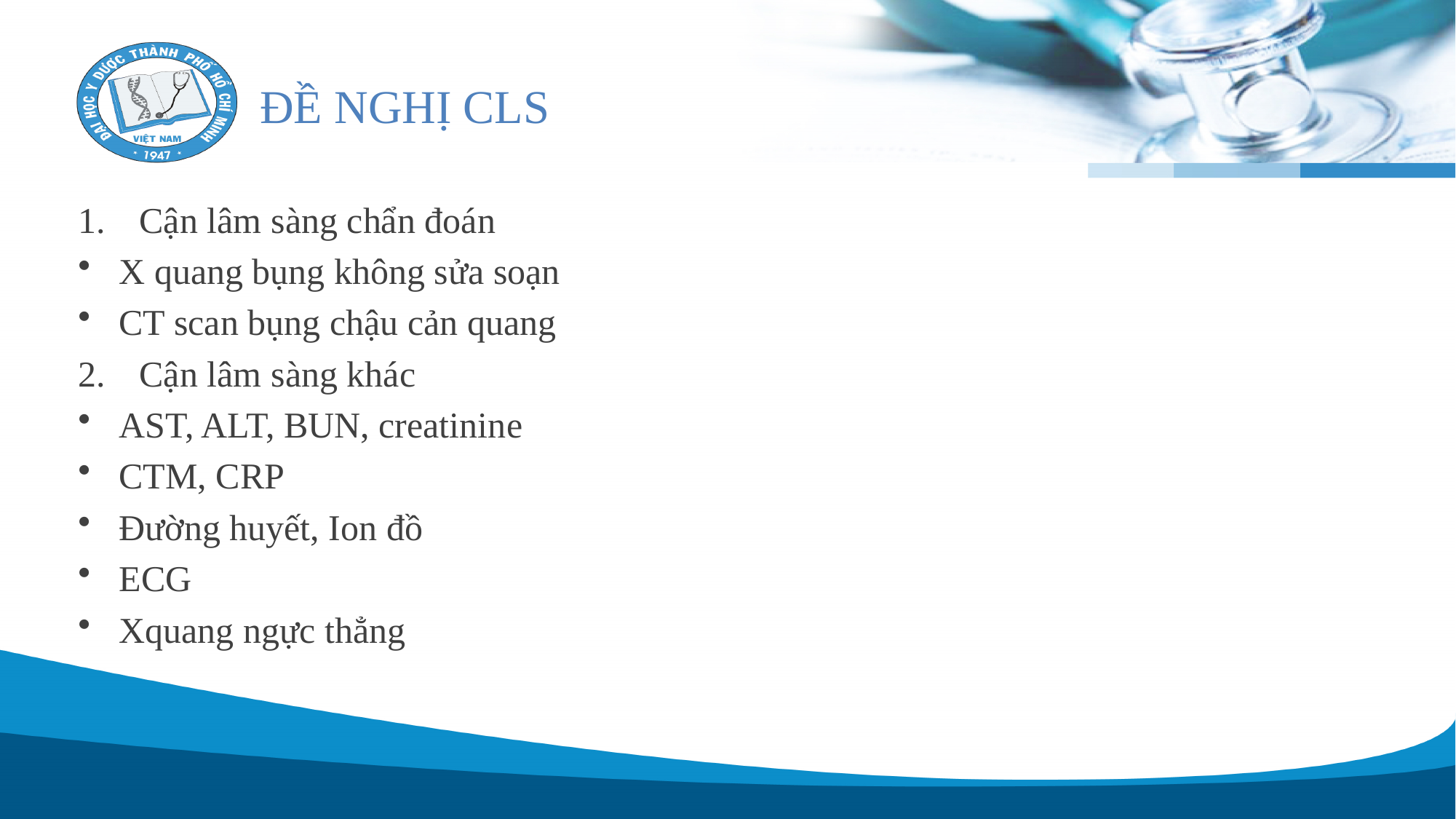

# ĐỀ NGHỊ CLS
Cận lâm sàng chẩn đoán
X quang bụng không sửa soạn
CT scan bụng chậu cản quang
Cận lâm sàng khác
AST, ALT, BUN, creatinine
CTM, CRP
Đường huyết, Ion đồ
ECG
Xquang ngực thẳng